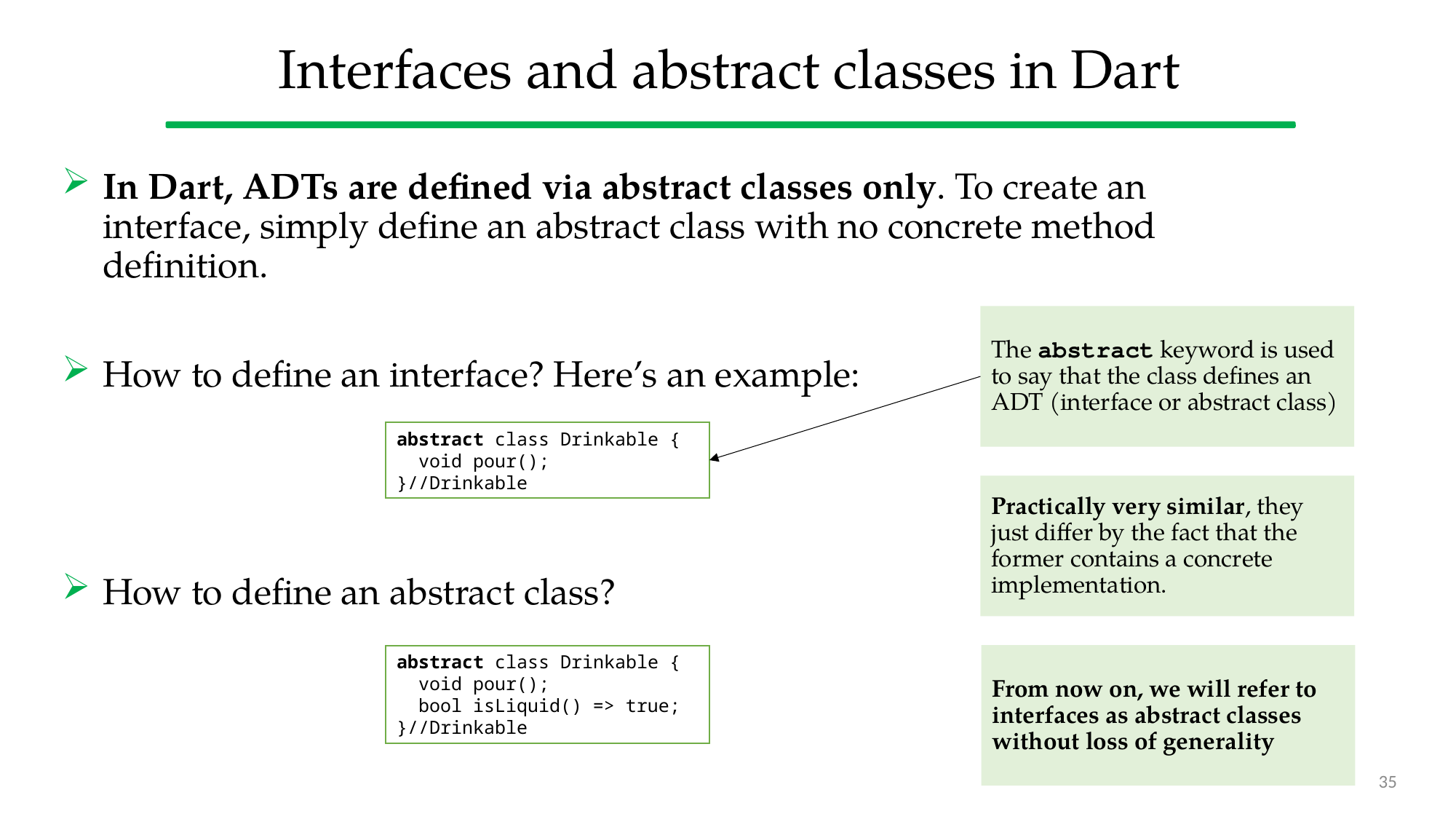

# Interfaces and abstract classes in Dart
In Dart, ADTs are defined via abstract classes only. To create an interface, simply define an abstract class with no concrete method definition.

How to define an interface? Here’s an example:

How to define an abstract class?

The abstract keyword is used to say that the class defines an ADT (interface or abstract class)
abstract class Drinkable {
  void pour();
}//Drinkable
Practically very similar, they just differ by the fact that the former contains a concrete implementation.
From now on, we will refer to interfaces as abstract classes without loss of generality
abstract class Drinkable {
  void pour();
  bool isLiquid() => true;
}//Drinkable
35